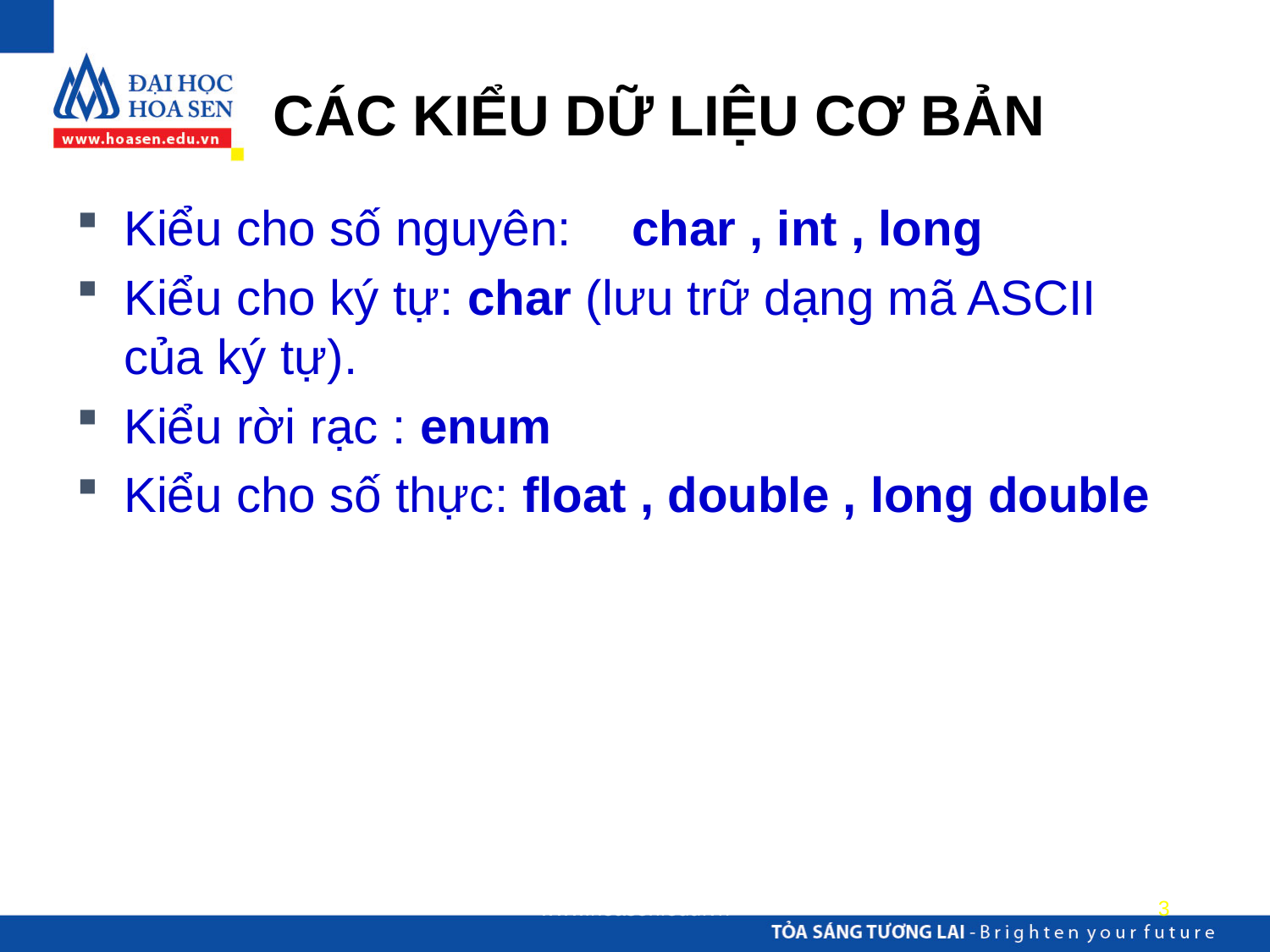

CÁC KIỂU DỮ LIỆU CƠ BẢN
Kiểu cho số nguyên: 	char , int , long
Kiểu cho ký tự: char (lưu trữ dạng mã ASCII của ký tự).
Kiểu rời rạc : enum
Kiểu cho số thực: float , double , long double

www.hoasen.edu.vn
3